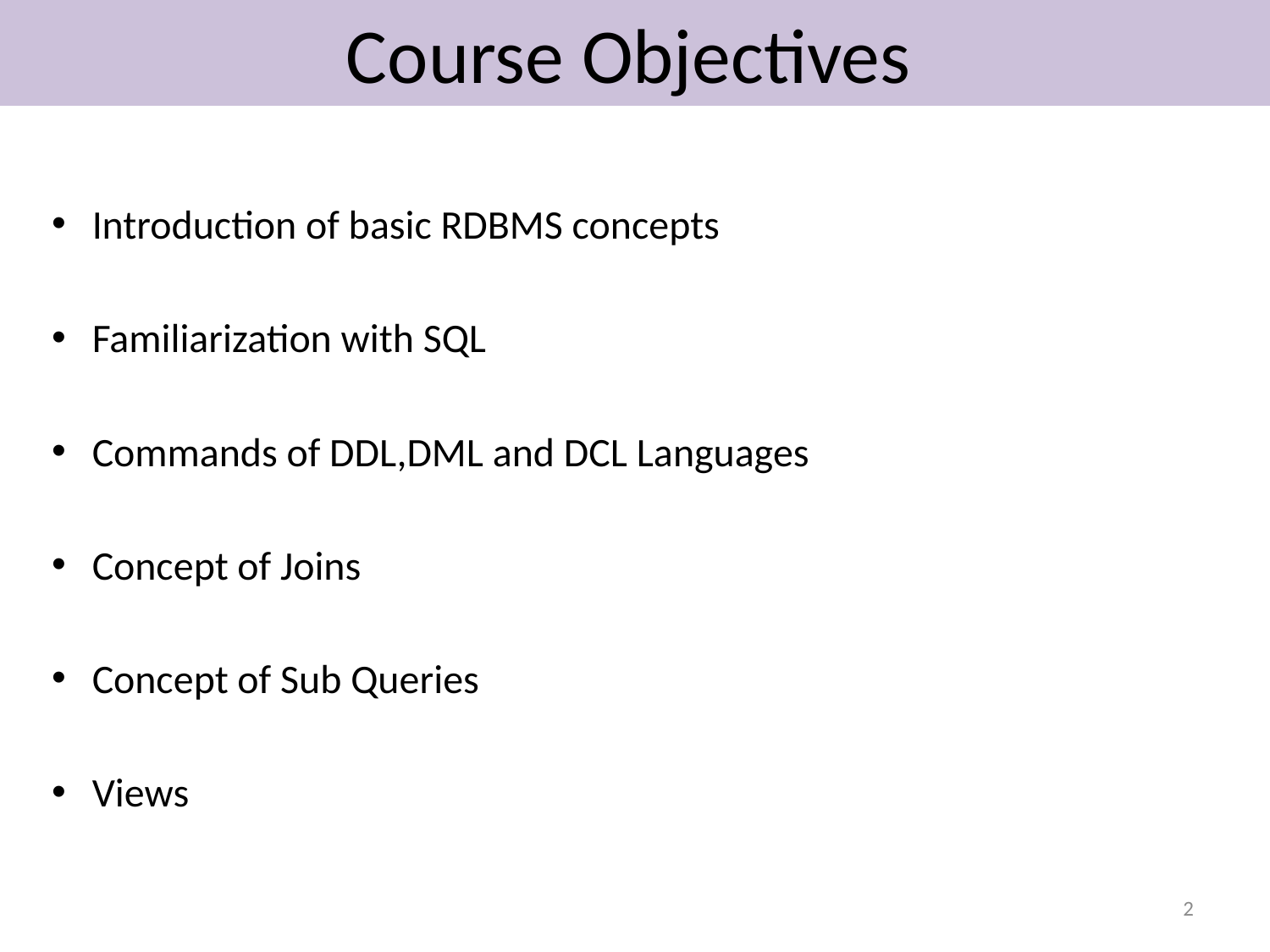

Course Objectives
Introduction of basic RDBMS concepts

Familiarization with SQL

Commands of DDL,DML and DCL Languages

Concept of Joins

Concept of Sub Queries

Views

2